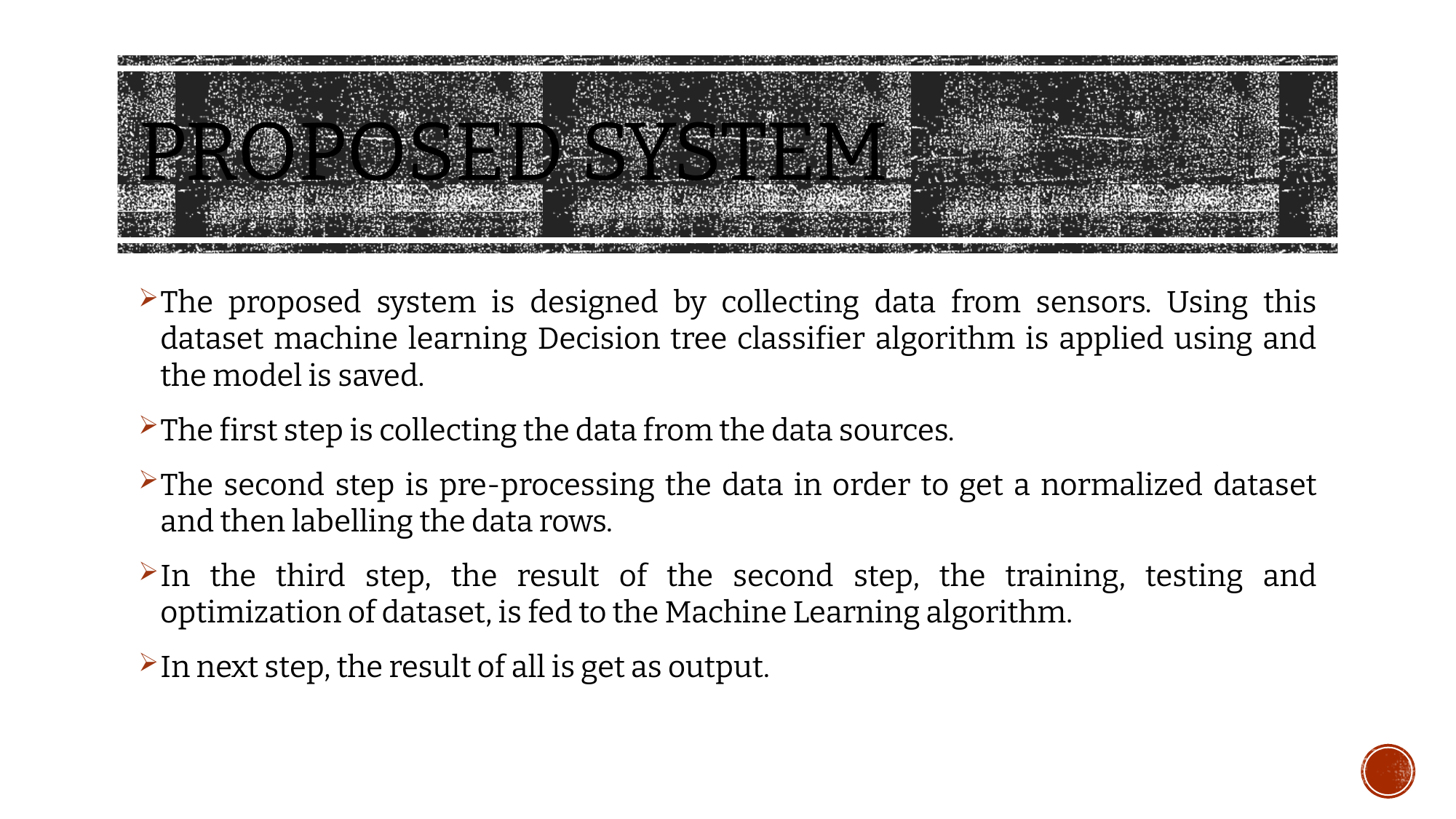

# Proposed System

The proposed system is designed by collecting data from sensors. Using this dataset machine learning Decision tree classifier algorithm is applied using and the model is saved.
The first step is collecting the data from the data sources.
The second step is pre-processing the data in order to get a normalized dataset and then labelling the data rows.
In the third step, the result of the second step, the training, testing and optimization of dataset, is fed to the Machine Learning algorithm.
In next step, the result of all is get as output.